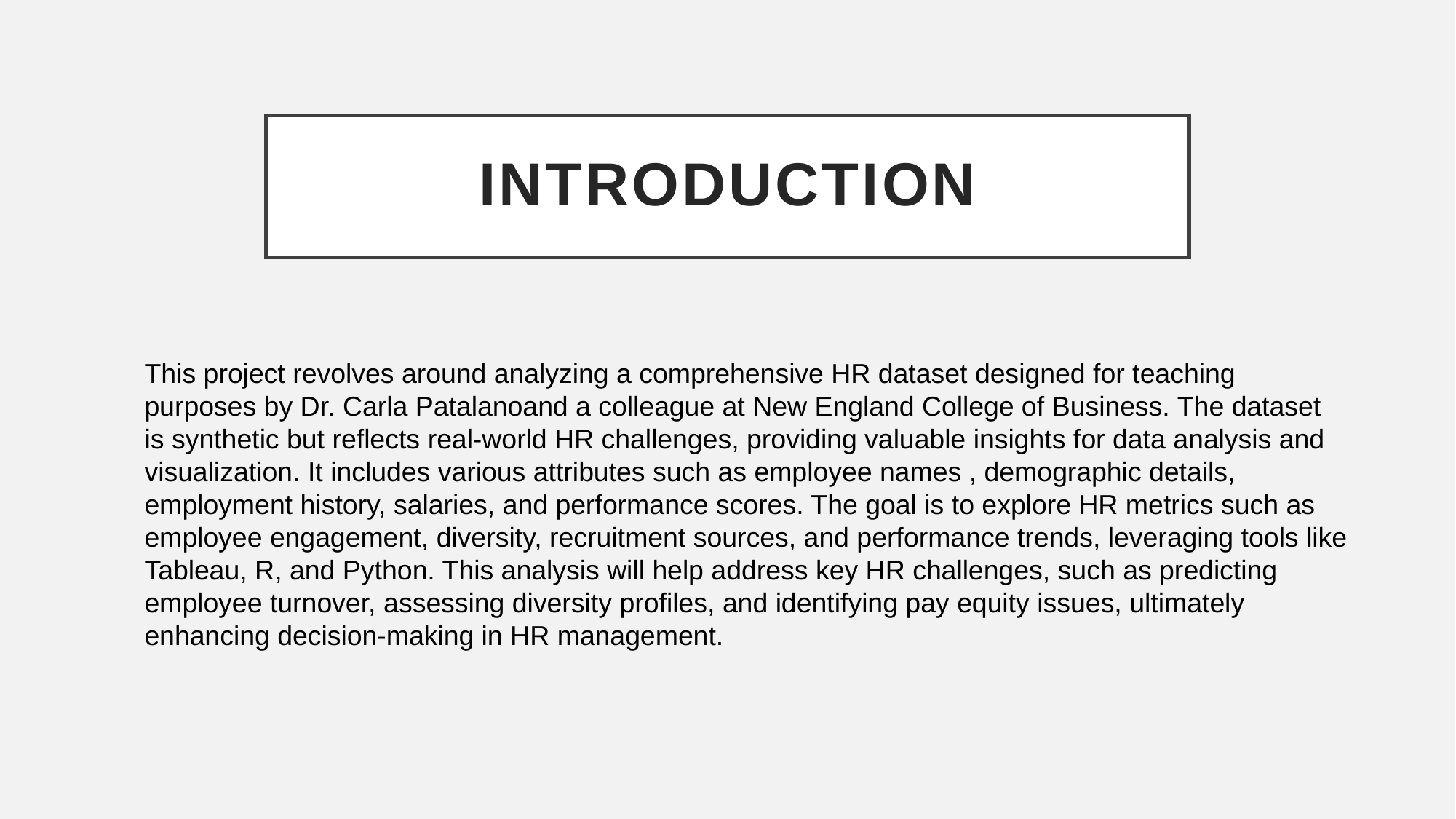

# INTRODUCTION
This project revolves around analyzing a comprehensive HR dataset designed for teaching purposes by Dr. Carla Patalanoand a colleague at New England College of Business. The dataset is synthetic but reflects real-world HR challenges, providing valuable insights for data analysis and visualization. It includes various attributes such as employee names , demographic details, employment history, salaries, and performance scores. The goal is to explore HR metrics such as employee engagement, diversity, recruitment sources, and performance trends, leveraging tools like Tableau, R, and Python. This analysis will help address key HR challenges, such as predicting employee turnover, assessing diversity profiles, and identifying pay equity issues, ultimately enhancing decision-making in HR management.